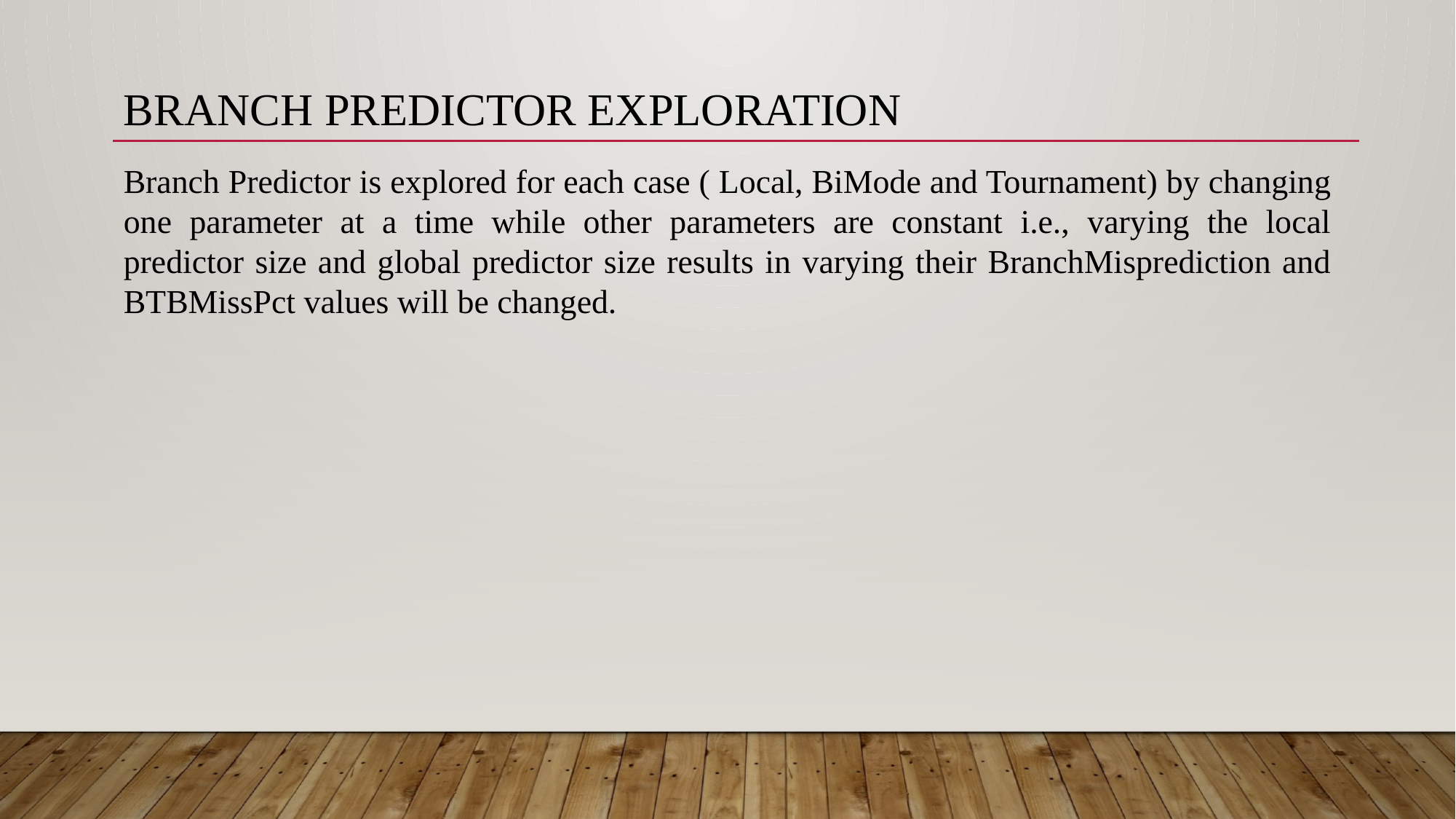

BRANCH PREDICTOR EXPLORATION
Branch Predictor is explored for each case ( Local, BiMode and Tournament) by changing one parameter at a time while other parameters are constant i.e., varying the local predictor size and global predictor size results in varying their BranchMisprediction and BTBMissPct values will be changed.